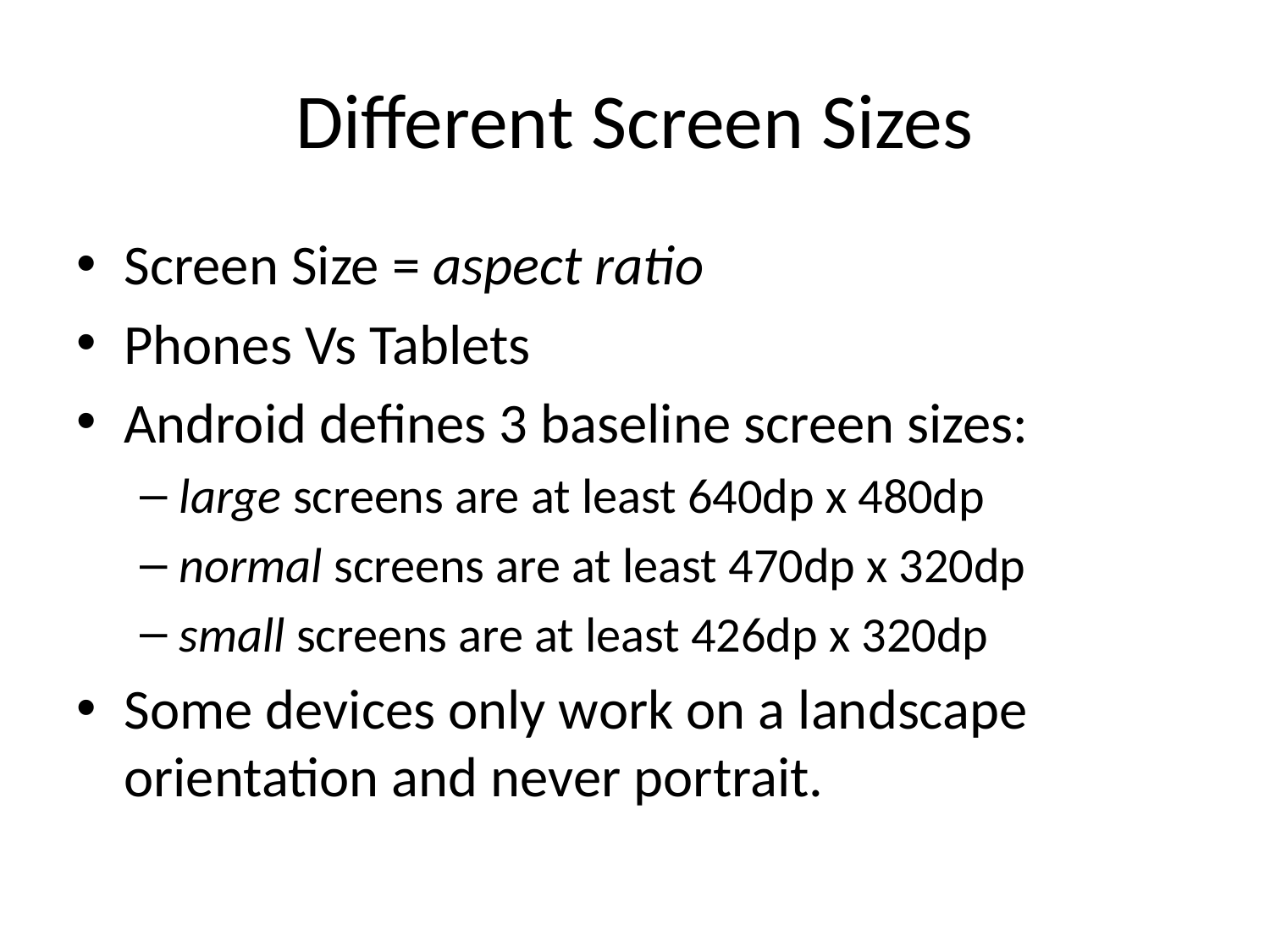

# Different Screen Sizes
Screen Size = aspect ratio
Phones Vs Tablets
Android defines 3 baseline screen sizes:
large screens are at least 640dp x 480dp
normal screens are at least 470dp x 320dp
small screens are at least 426dp x 320dp
Some devices only work on a landscape orientation and never portrait.